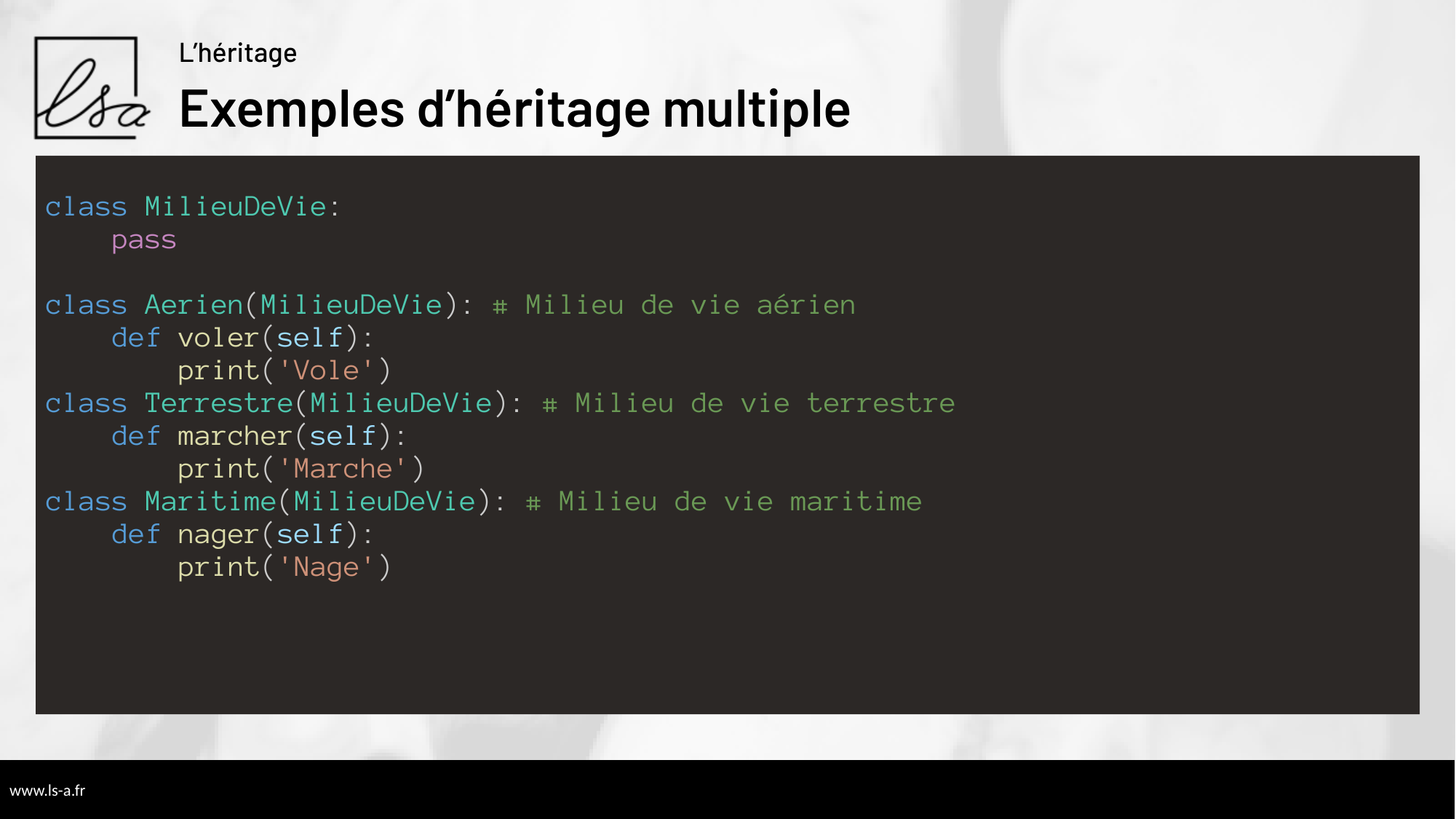

L’héritage
# Exemples d’héritage multiple

class MilieuDeVie:
    pass
class Aerien(MilieuDeVie): # Milieu de vie aérien
    def voler(self):
        print('Vole')
class Terrestre(MilieuDeVie): # Milieu de vie terrestre
    def marcher(self):
        print('Marche')
class Maritime(MilieuDeVie): # Milieu de vie maritime
    def nager(self):
        print('Nage')